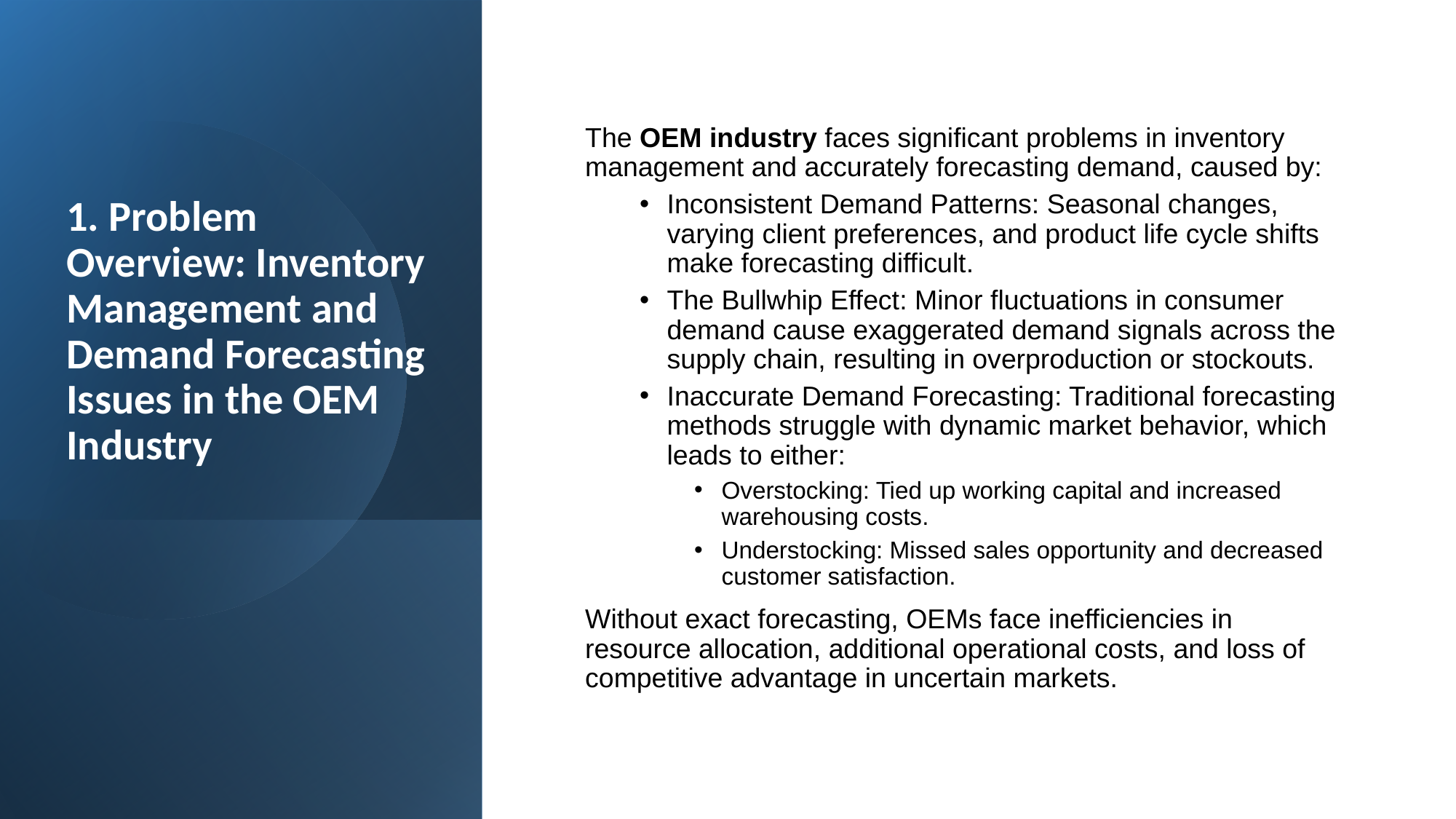

# 1. Problem Overview: Inventory Management and Demand Forecasting Issues in the OEM Industry
The OEM industry faces significant problems in inventory management and accurately forecasting demand, caused by:
Inconsistent Demand Patterns: Seasonal changes, varying client preferences, and product life cycle shifts make forecasting difficult.
The Bullwhip Effect: Minor fluctuations in consumer demand cause exaggerated demand signals across the supply chain, resulting in overproduction or stockouts.
Inaccurate Demand Forecasting: Traditional forecasting methods struggle with dynamic market behavior, which leads to either:
Overstocking: Tied up working capital and increased warehousing costs.
Understocking: Missed sales opportunity and decreased customer satisfaction.
Without exact forecasting, OEMs face inefficiencies in resource allocation, additional operational costs, and loss of competitive advantage in uncertain markets.